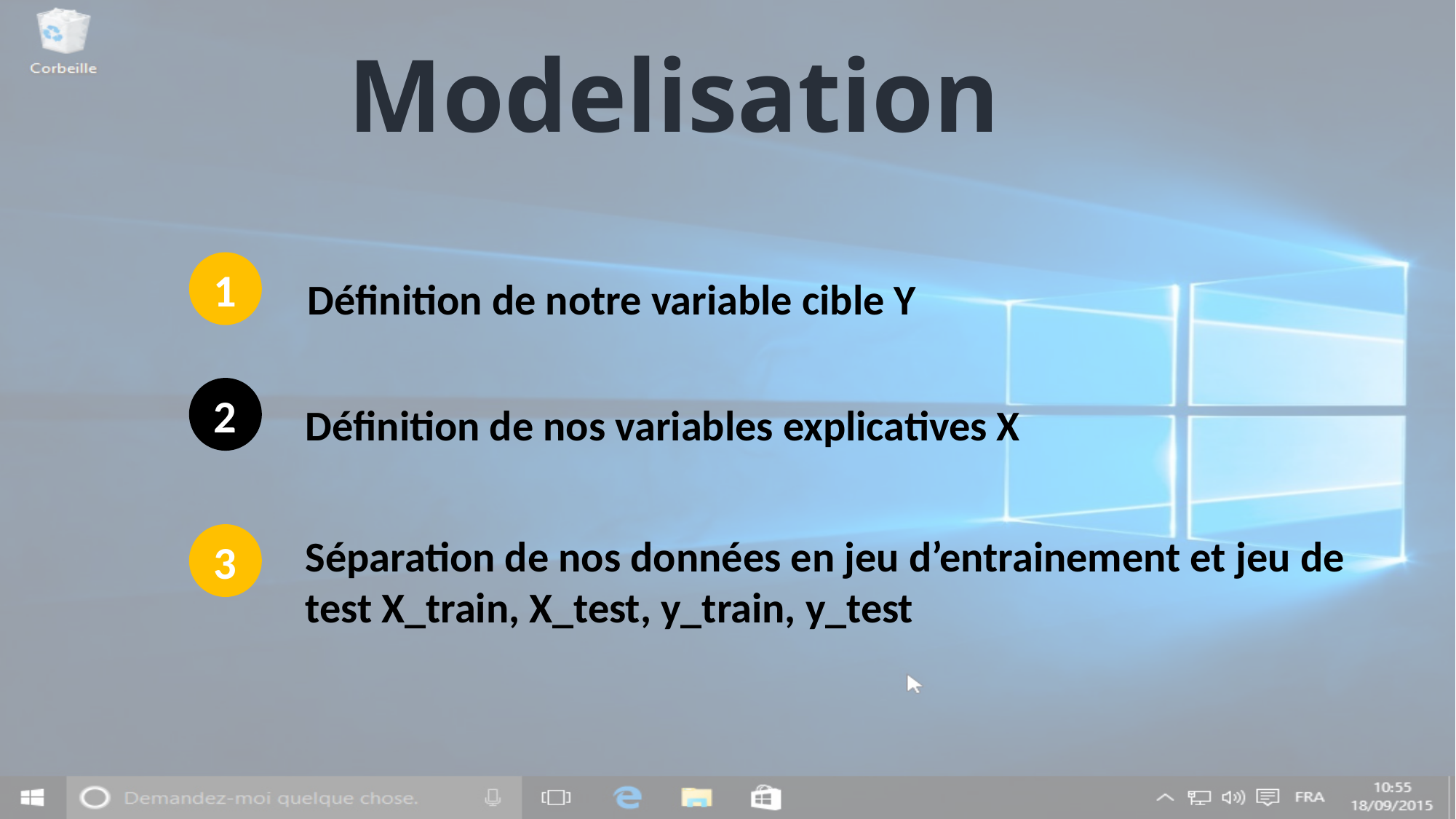

Modelisation
1
Définition de notre variable cible Y

Définition de nos variables explicatives X
2
3
Séparation de nos données en jeu d’entrainement et jeu de test X_train, X_test, y_train, y_test